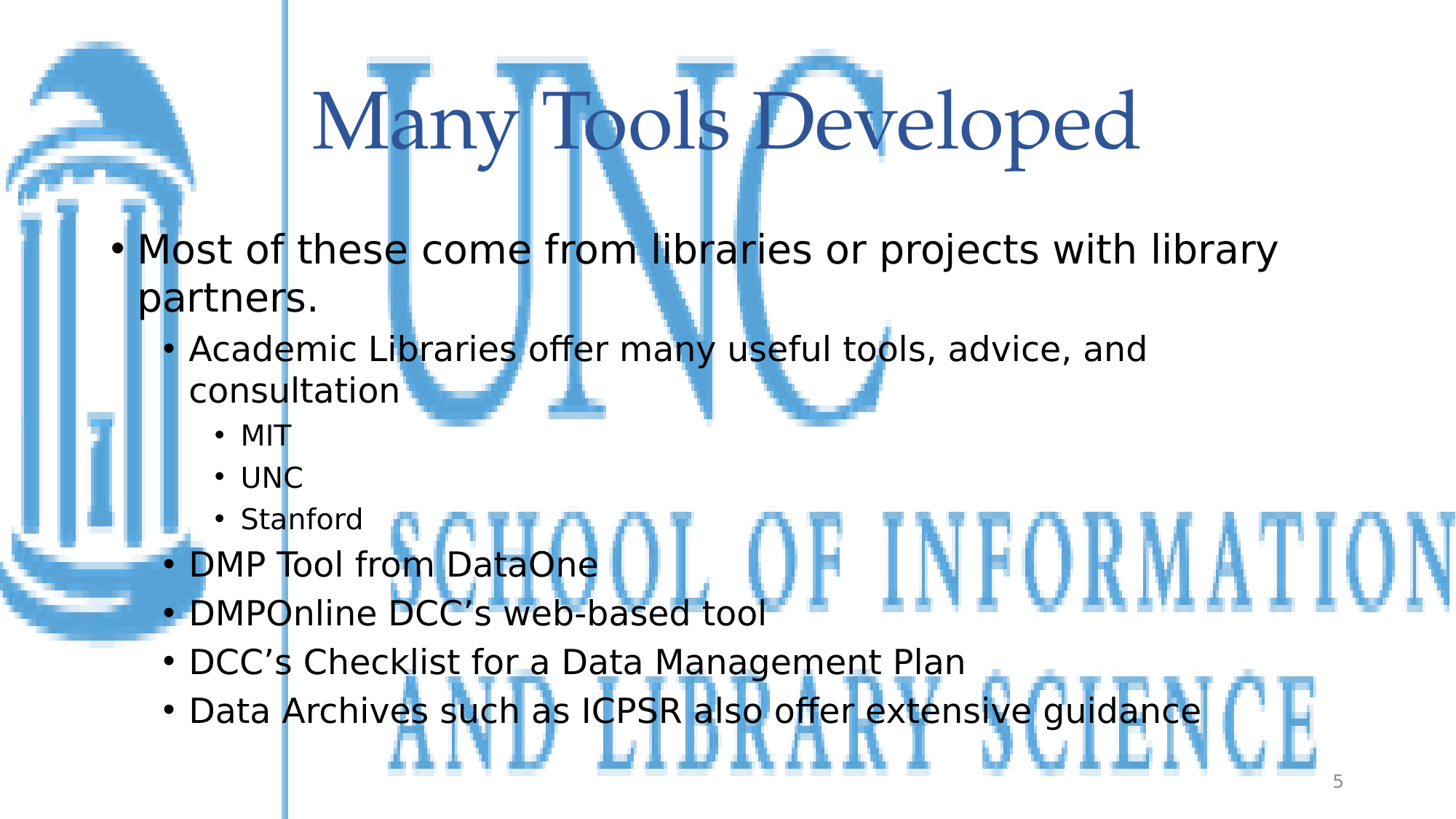

# Many Tools Developed
Most of these come from libraries or projects with library partners.
Academic Libraries offer many useful tools, advice, and consultation
MIT
UNC
Stanford
DMP Tool from DataOne
DMPOnline DCC’s web-based tool
DCC’s Checklist for a Data Management Plan
Data Archives such as ICPSR also offer extensive guidance

5